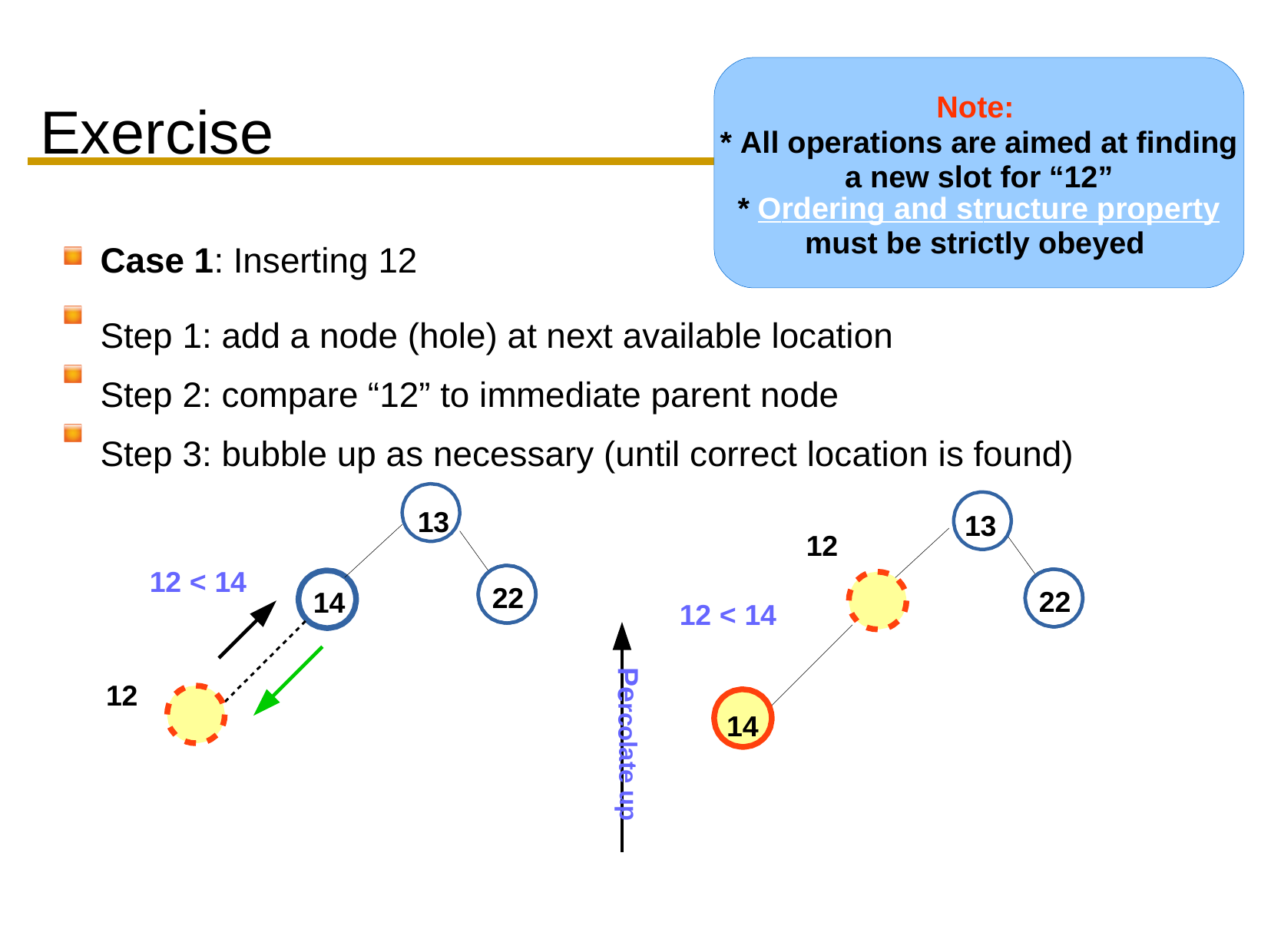

Note:
* All operations are aimed at finding
# Exercise
a new slot for “12”

* Ordering and structure property must be strictly obeyed
Case 1: Inserting 12

Step 1: add a node (hole) at next available location Step 2: compare “12” to immediate parent node
Step 3: bubble up as necessary (until correct location is found)

13
13

12

12 < 14

22

22
14

12 < 14

Percolate up

12
14